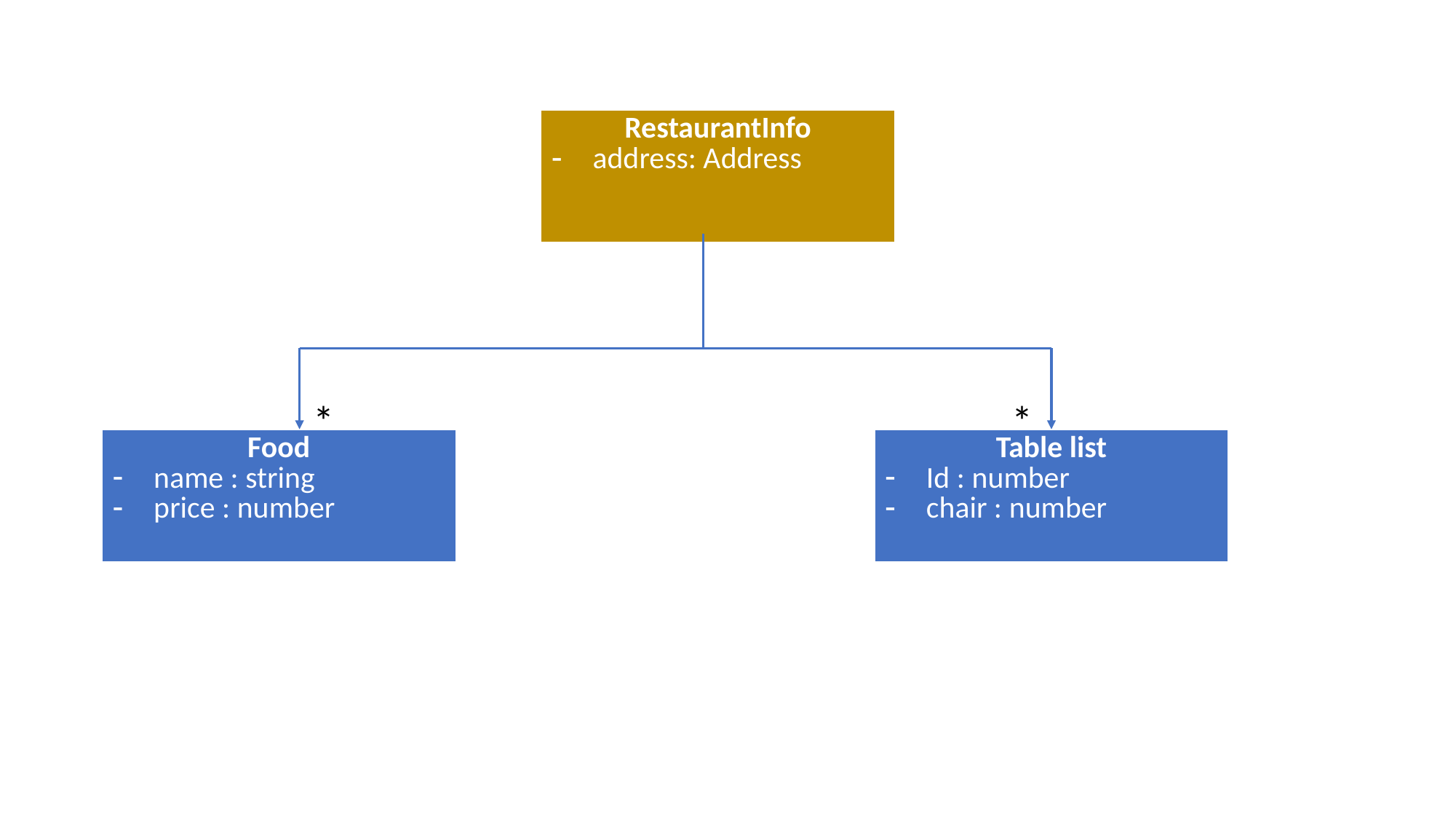

| RestaurantInfo address: Address |
| --- |
*
*
| Food name : string price : number |
| --- |
| Table list Id : number chair : number |
| --- |